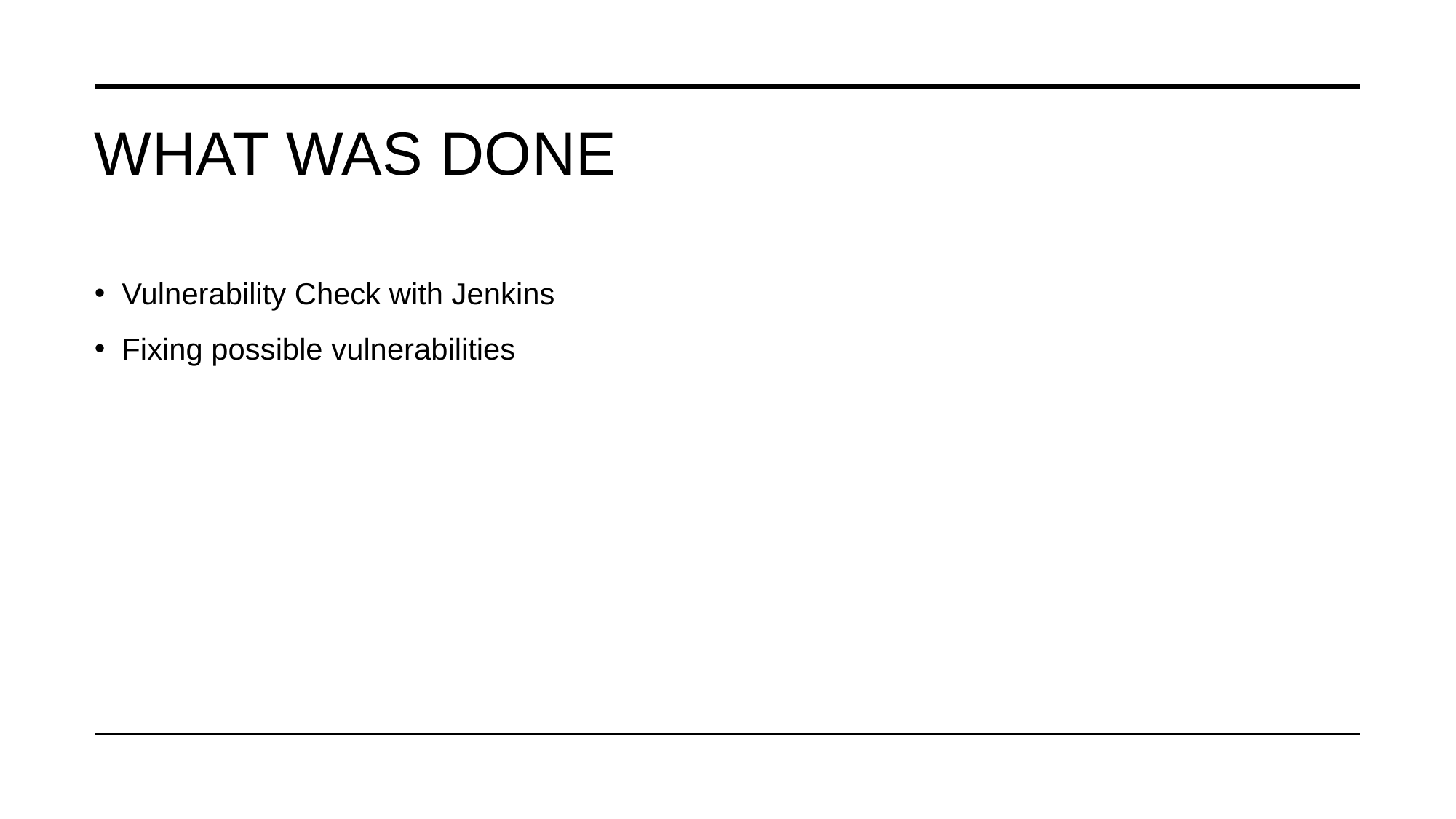

# What was done
Vulnerability Check with Jenkins
Fixing possible vulnerabilities